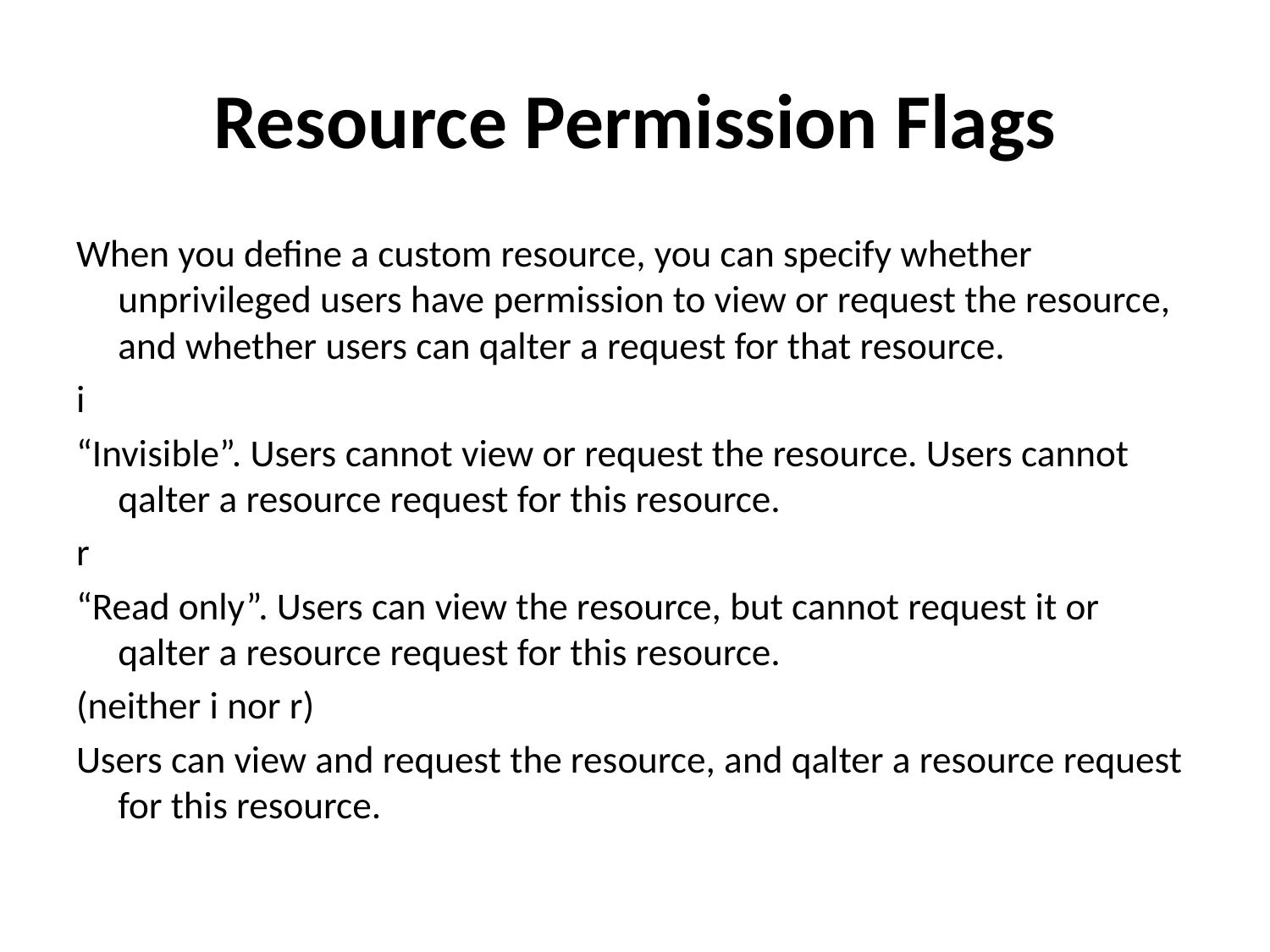

# Resource Permission Flags
When you define a custom resource, you can specify whether unprivileged users have permission to view or request the resource, and whether users can qalter a request for that resource.
i
“Invisible”. Users cannot view or request the resource. Users cannot qalter a resource request for this resource.
r
“Read only”. Users can view the resource, but cannot request it or qalter a resource request for this resource.
(neither i nor r)
Users can view and request the resource, and qalter a resource request for this resource.